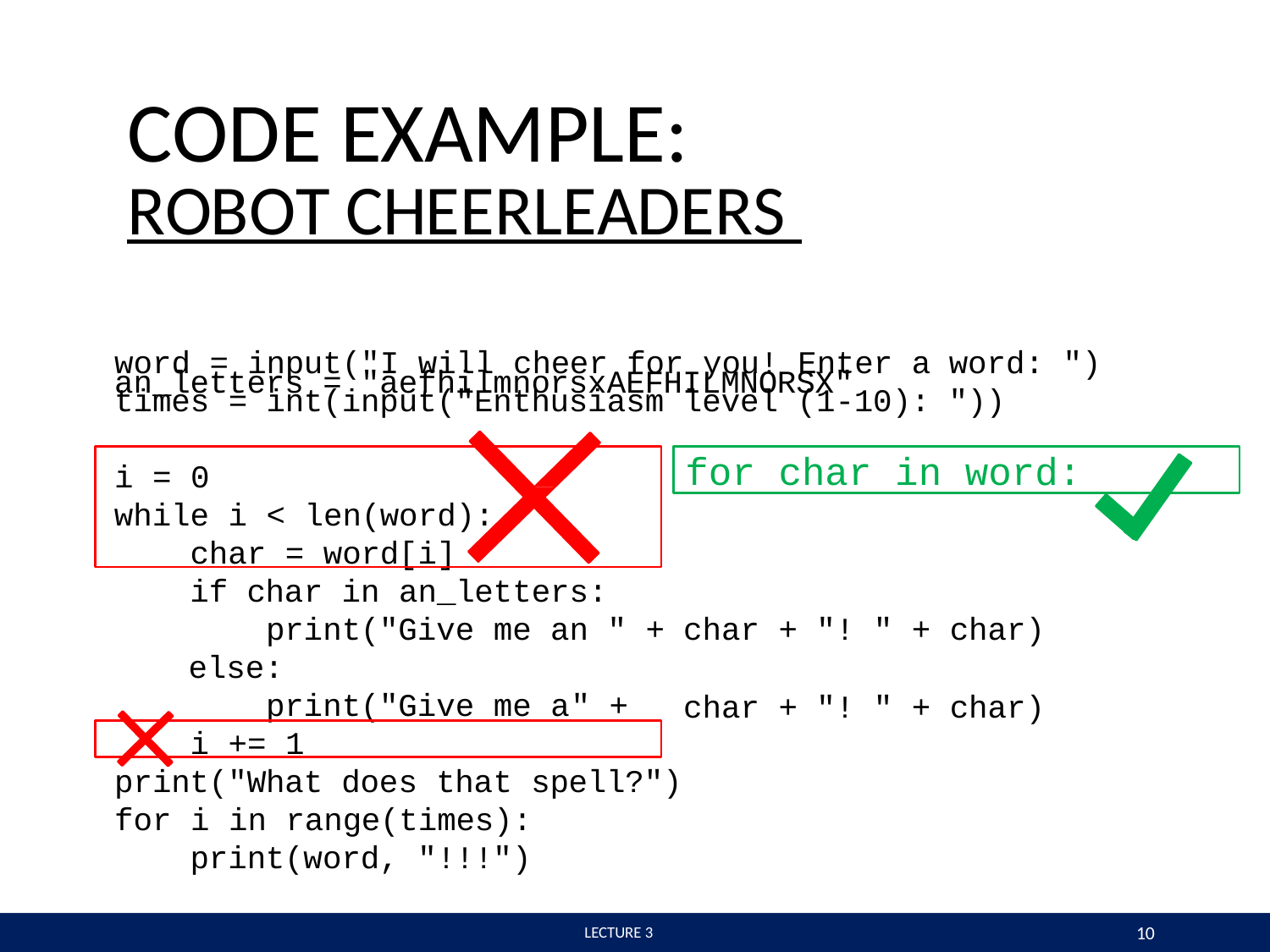

# CODE EXAMPLE:
ROBOT CHEERLEADERS
an_letters = "aefhilmnorsxAEFHILMNORSX"
word = input("I will cheer for you! Enter a times = int(input("Enthusiasm level (1-10):
word: ")
"))

for char in word:

i = 0
while i < len(word): char = word[i]

if char in an_letters: print("Give me an " +
else:
print("Give me a	" + i += 1
char + "! " + char)

char + "! " + char)

print("What does that spell?") for i in range(times):
print(word, "!!!")
10
  LECTURE 3